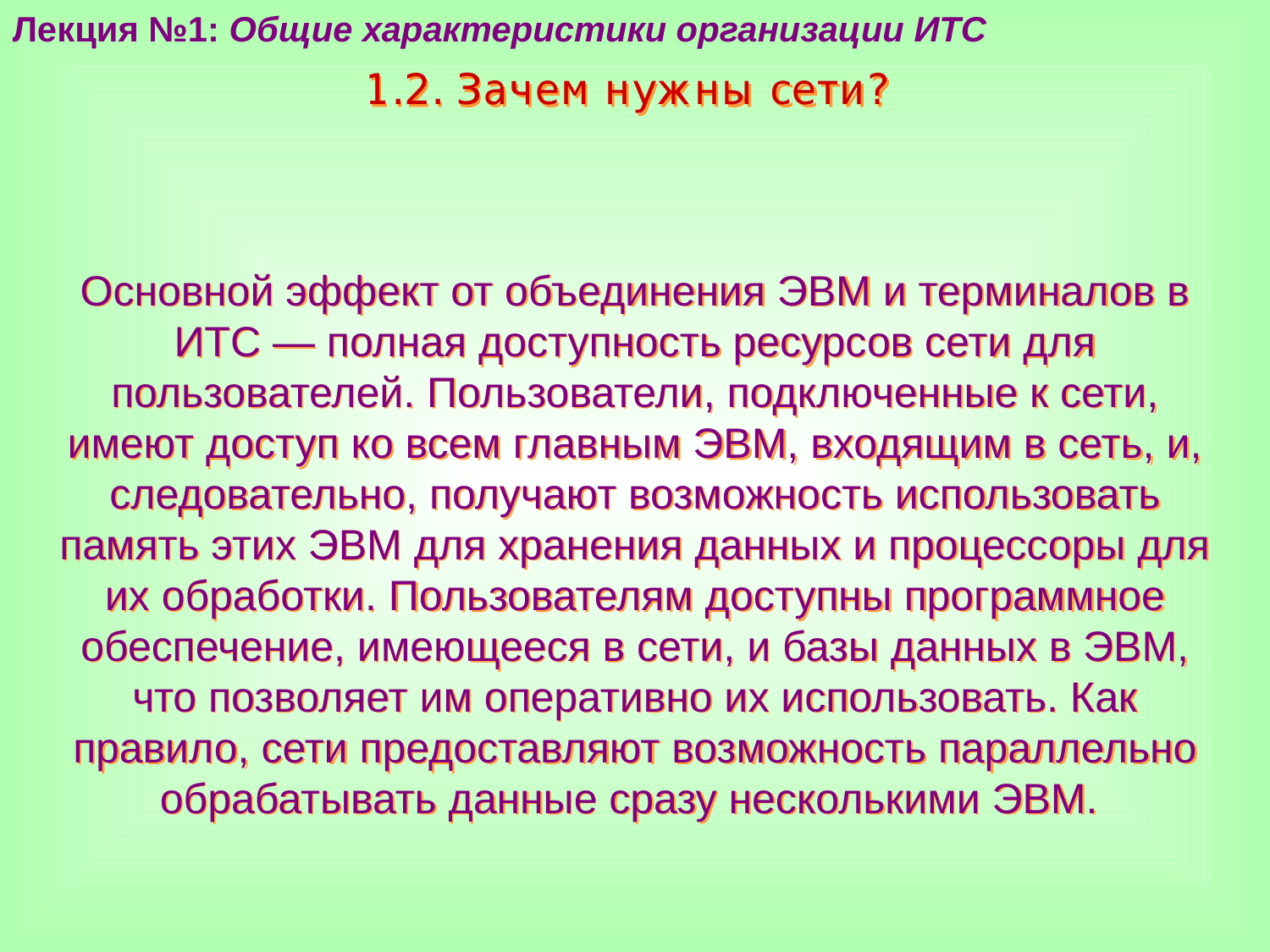

Лекция №1: Общие характеристики организации ИТС
1.2. Зачем нужны сети?
Основной эффект от объединения ЭВМ и терминалов в ИТС — полная доступность ресурсов сети для пользователей. Пользователи, подключенные к сети, имеют доступ ко всем главным ЭВМ, входящим в сеть, и, следовательно, получают возможность использовать память этих ЭВМ для хранения данных и процессоры для их обработки. Пользователям доступны программное обеспечение, имеющееся в сети, и базы данных в ЭВМ, что позволяет им оперативно их использовать. Как правило, сети предоставляют возможность параллельно обрабатывать данные сразу несколькими ЭВМ.